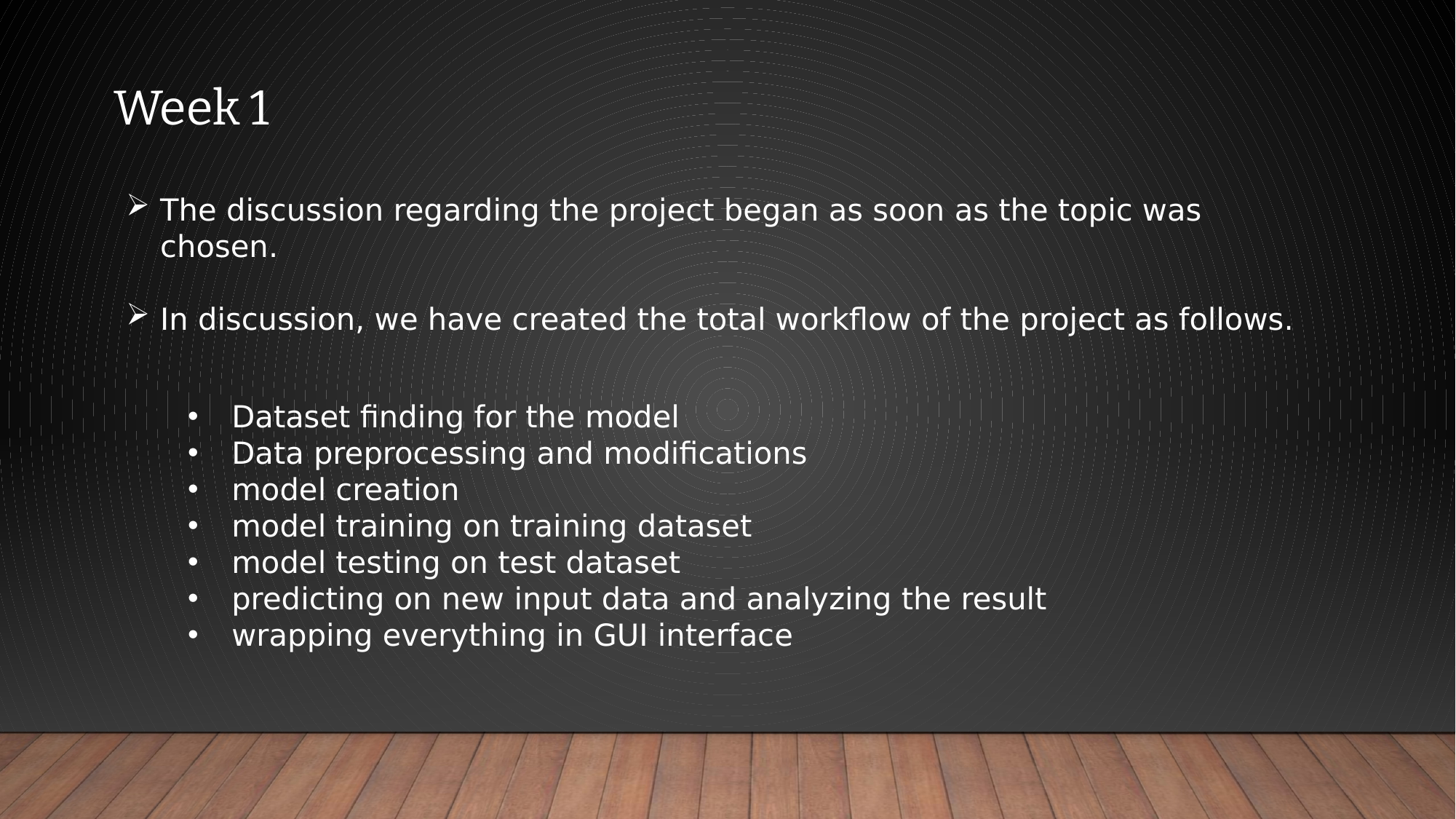

Week 1
The discussion regarding the project began as soon as the topic was chosen.

In discussion, we have created the total workflow of the project as follows.
 Dataset finding for the model
 Data preprocessing and modifications
 model creation
 model training on training dataset
 model testing on test dataset
 predicting on new input data and analyzing the result
 wrapping everything in GUI interface